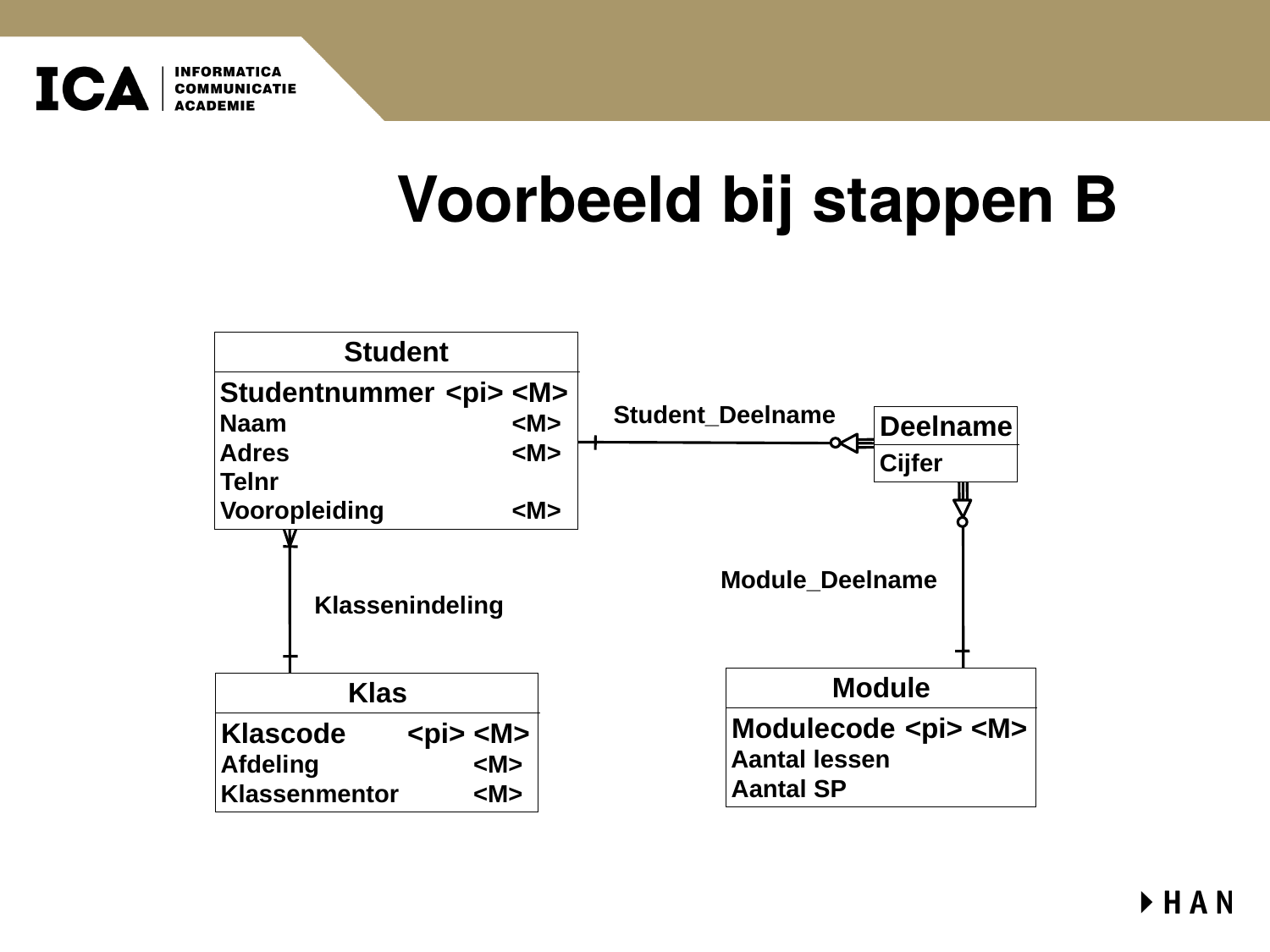

# Voorbeeld bij stappen B

Student

Studentnummer
<pi>
<M>
Student_Deelname

Naam
<M>
Deelname

Adres
<M>

Cijfer
Telnr

Vooropleiding
<M>

Module_Deelname
Klassenindeling

Module

Klas

Modulecode
<pi>
<M>

Klascode
<pi>
<M>
Aantal lessen
Afdeling
<M>
Aantal SP
Klassenmentor
<M>